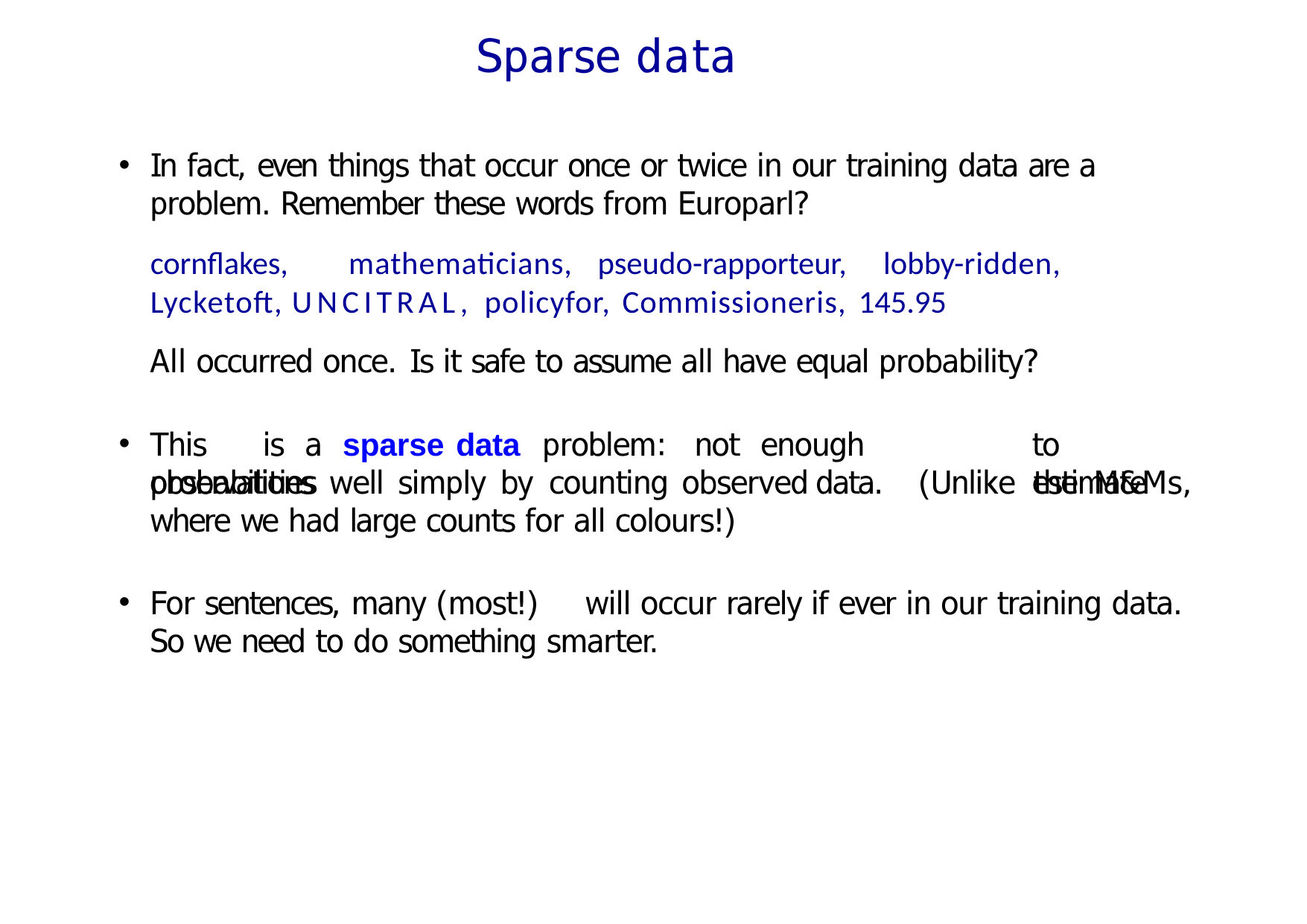

# Sparse data
In fact, even things that occur once or twice in our training data are a problem. Remember these words from Europarl?
cornflakes,	mathematicians,	pseudo-rapporteur,	lobby-ridden,	Lycketoft, UNCITRAL, policyfor, Commissioneris, 145.95
All occurred once. Is it safe to assume all have equal probability?
This	is	a	sparse	data	problem:	not	enough	observations
to	estimate
probabilities	well	simply	by	counting	observed	data. where we had large counts for all colours!)
(Unlike	the	M&Ms,
For sentences, many (most!)	will occur rarely if ever in our training data.	So we need to do something smarter.